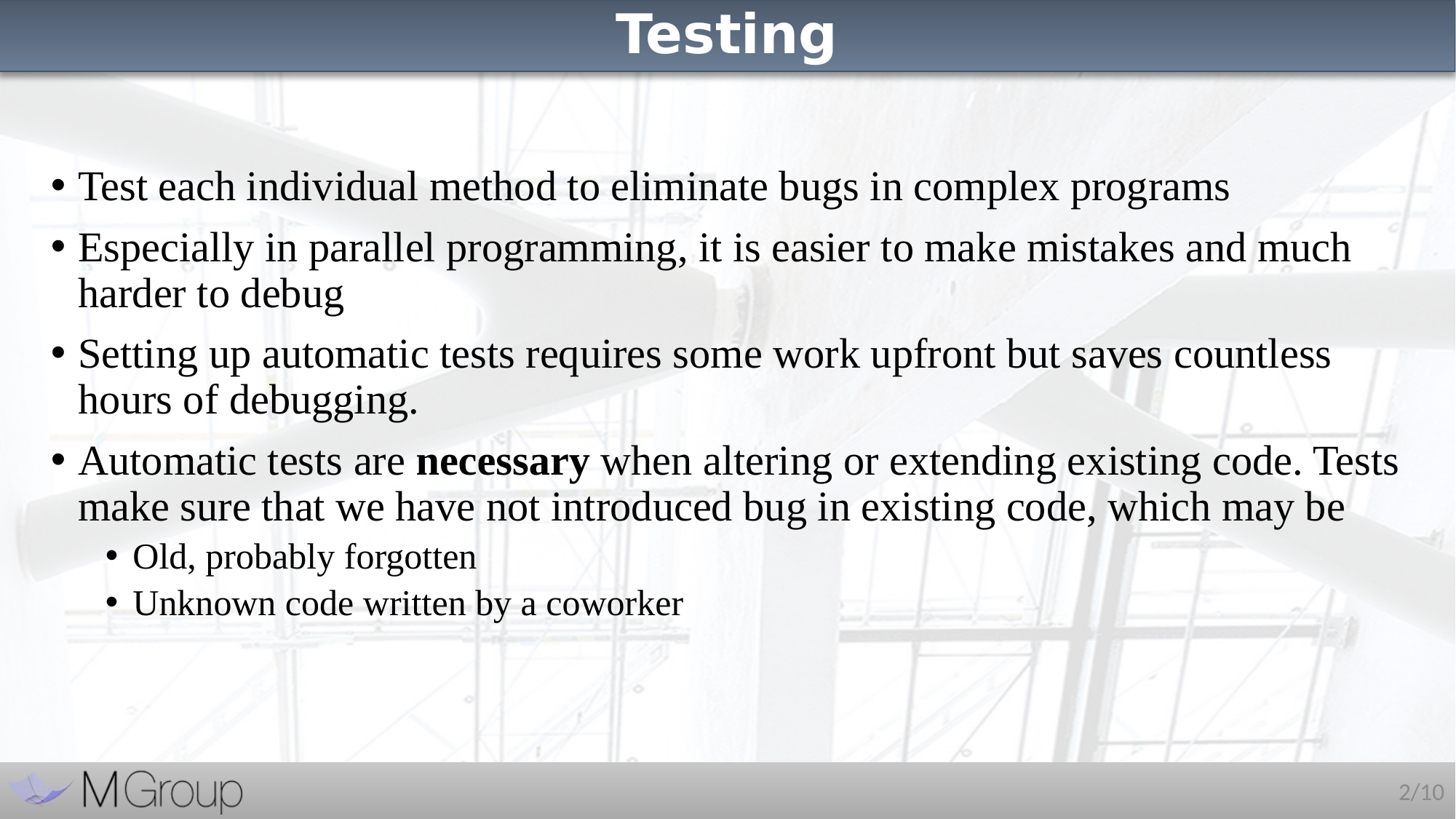

# Testing
Test each individual method to eliminate bugs in complex programs
Especially in parallel programming, it is easier to make mistakes and much harder to debug
Setting up automatic tests requires some work upfront but saves countless hours of debugging.
Automatic tests are necessary when altering or extending existing code. Tests make sure that we have not introduced bug in existing code, which may be
Old, probably forgotten
Unknown code written by a coworker
2/10